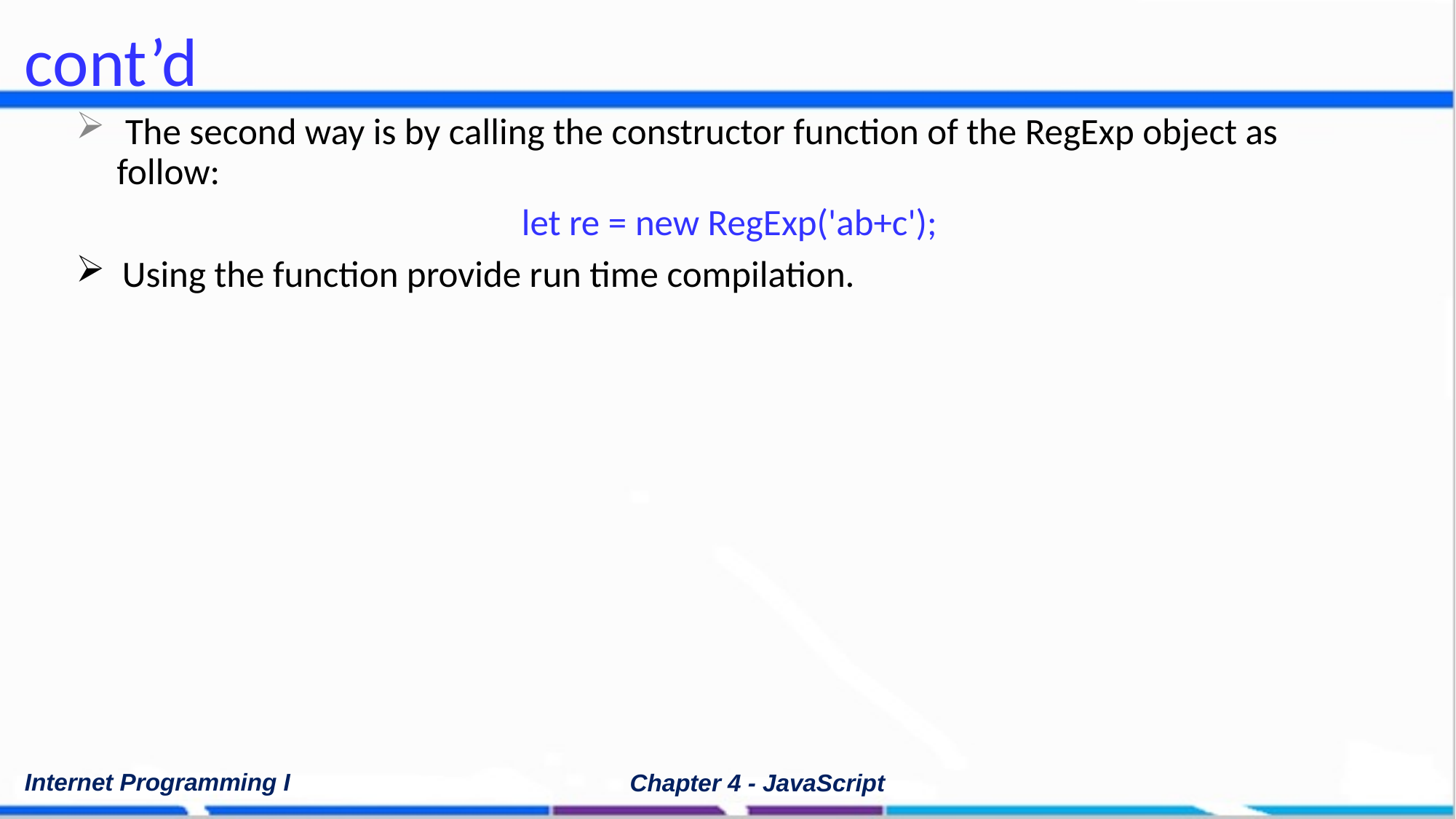

# cont’d
 The second way is by calling the constructor function of the RegExp object as follow:
let re = new RegExp('ab+c');
  Using the function provide run time compilation.

Internet Programming I
Chapter 4 - JavaScript
5